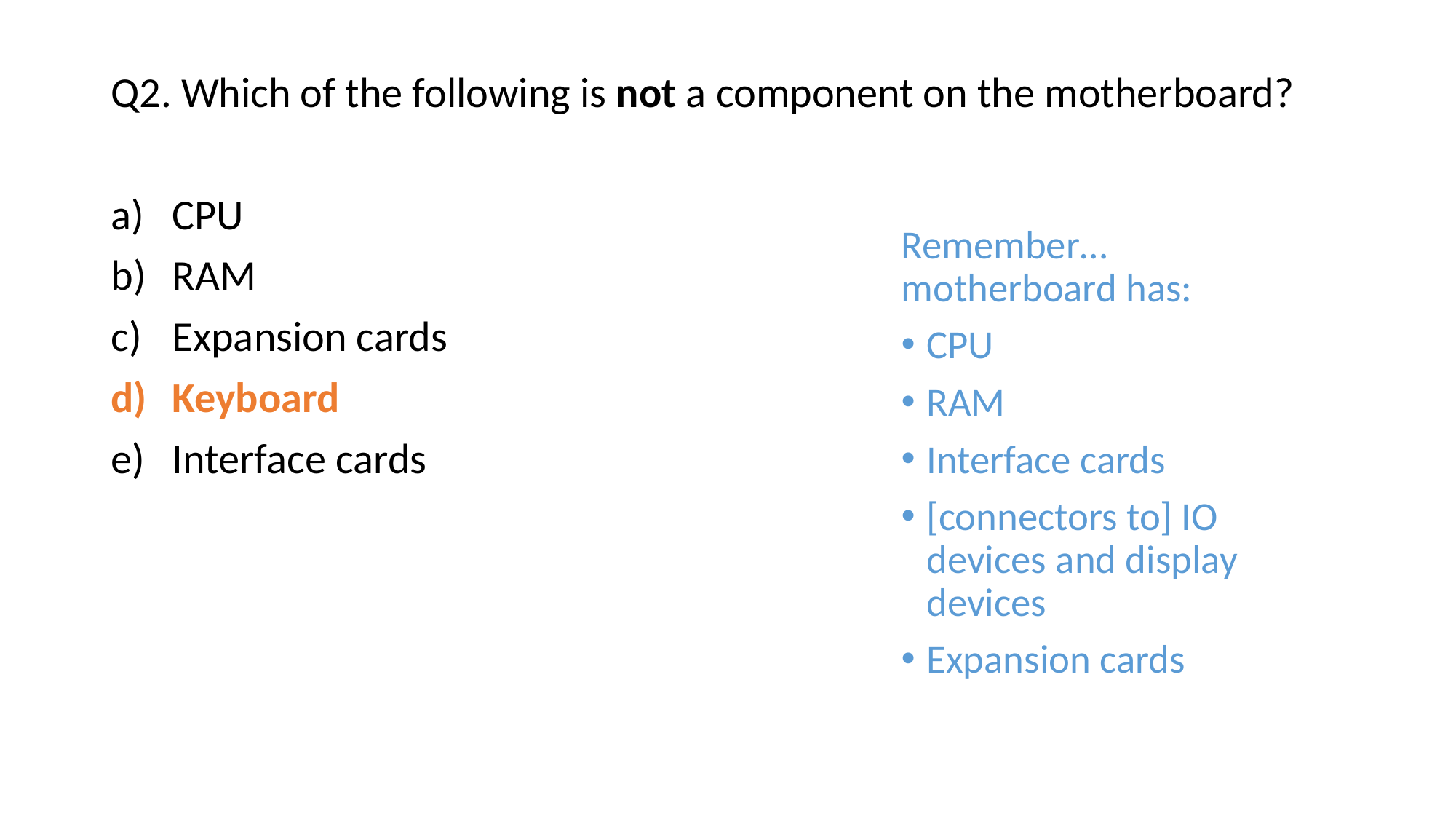

Q2. Which of the following is not a component on the motherboard?

CPU
RAM
Expansion cards
Keyboard
Interface cards
Remember… motherboard has:
CPU
RAM
Interface cards
[connectors to] IO devices and display devices
Expansion cards